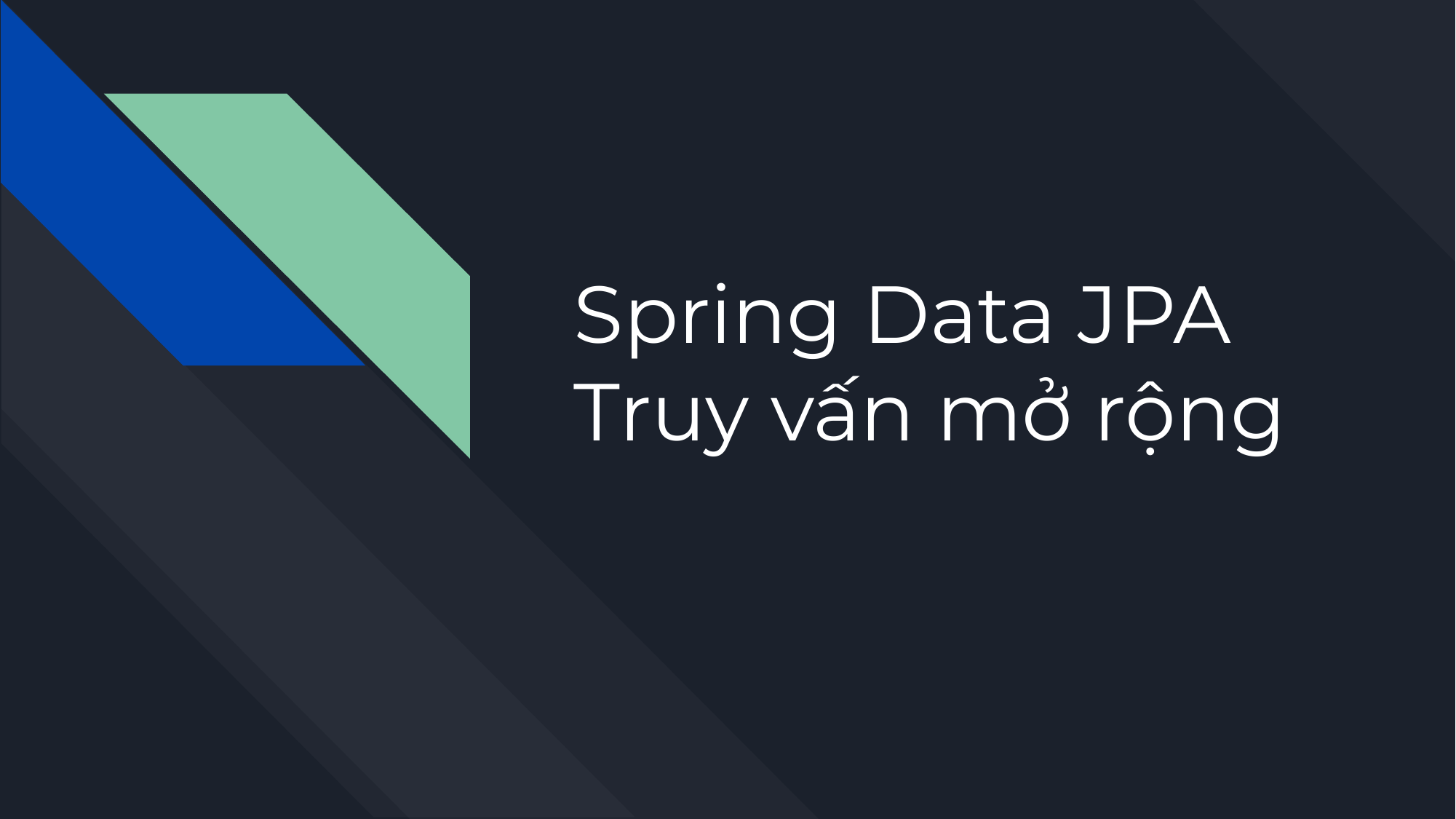

# Spring Data JPA Truy vấn mở rộng